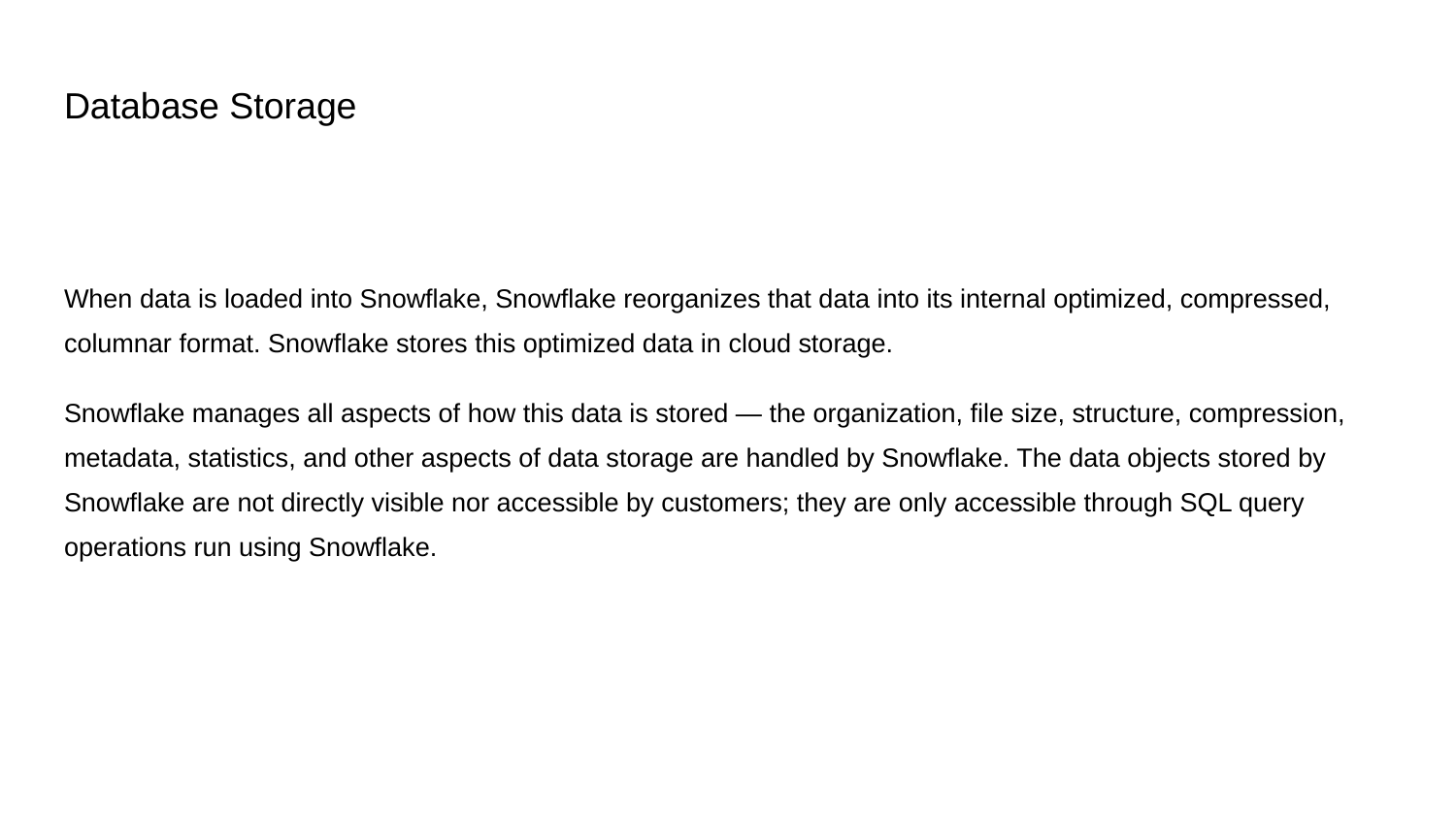

# Database Storage

When data is loaded into Snowflake, Snowflake reorganizes that data into its internal optimized, compressed, columnar format. Snowflake stores this optimized data in cloud storage.
Snowflake manages all aspects of how this data is stored — the organization, file size, structure, compression, metadata, statistics, and other aspects of data storage are handled by Snowflake. The data objects stored by Snowflake are not directly visible nor accessible by customers; they are only accessible through SQL query operations run using Snowflake.